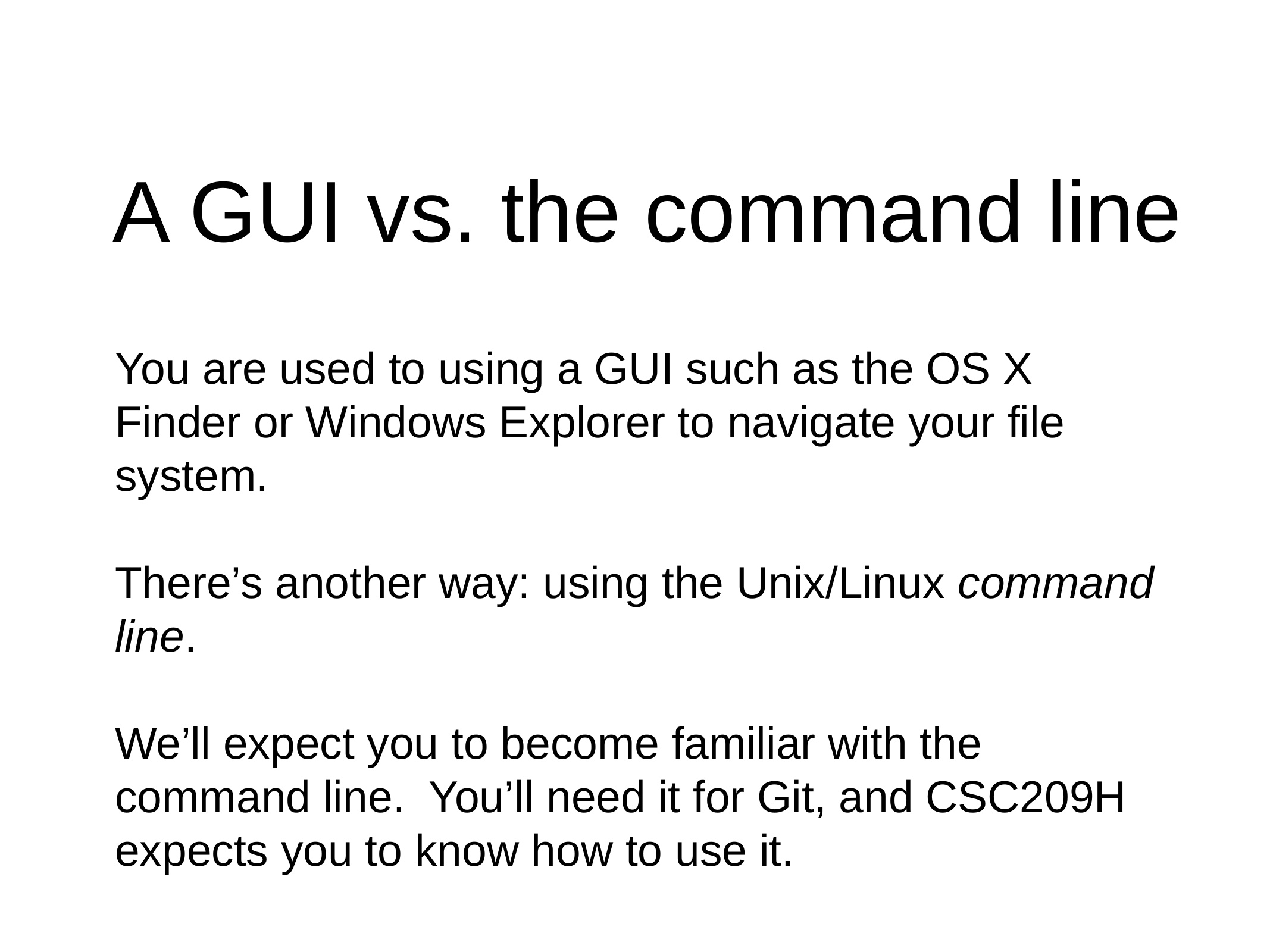

A GUI vs. the command line

You are used to using a GUI such as the OS X Finder or Windows Explorer to navigate your file system.

There’s another way: using the Unix/Linux command line.

We’ll expect you to become familiar with the command line.  You’ll need it for Git, and CSC209H expects you to know how to use it.